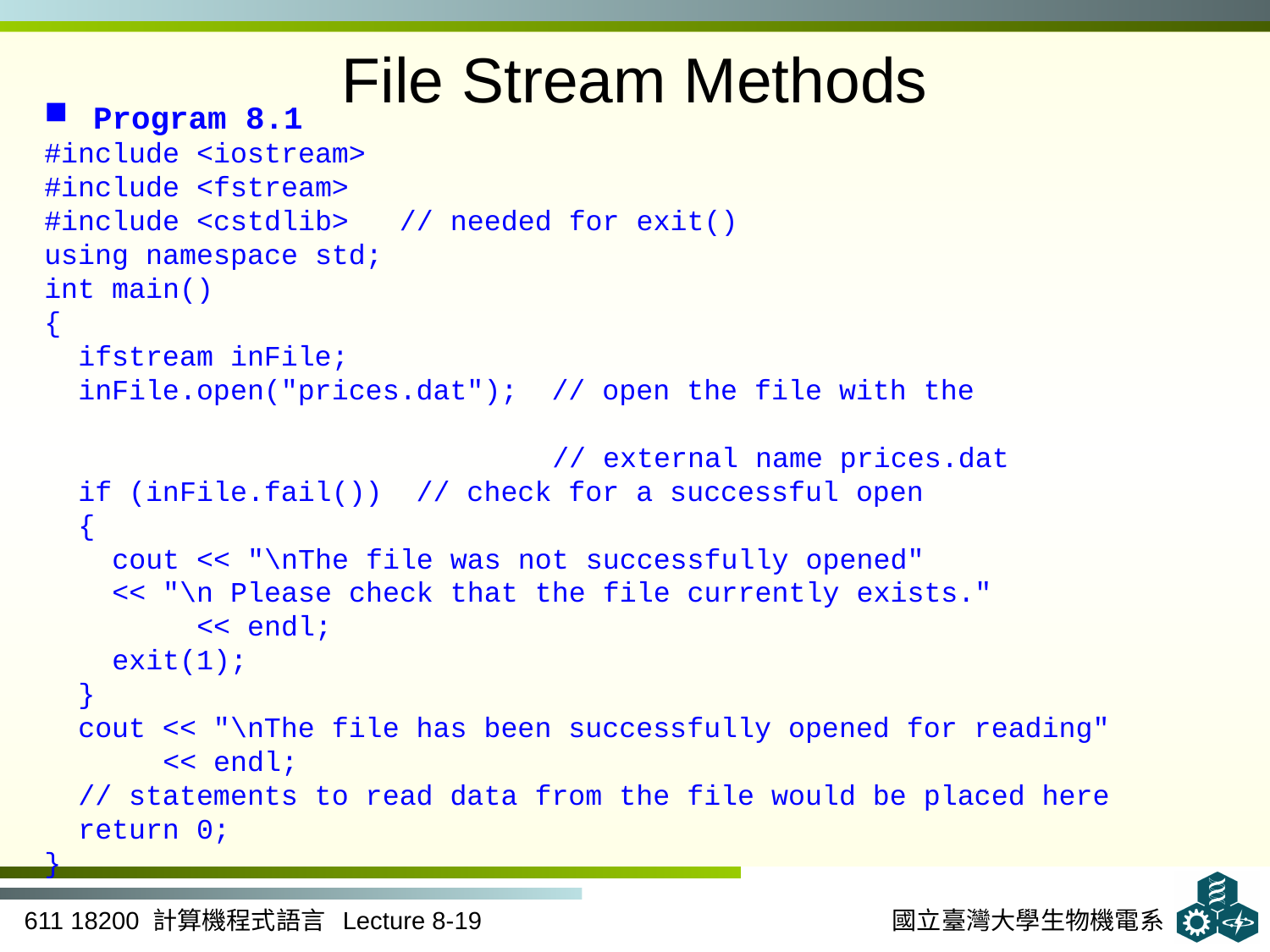

# File Stream Methods
 Program 8.1
#include <iostream>
#include <fstream>
#include <cstdlib>   // needed for exit()
using namespace std;
int main()
{
  ifstream inFile;
  inFile.open("prices.dat");  // open the file with the
                              // external name prices.dat
  if (inFile.fail())  // check for a successful open
  {
    cout << "\nThe file was not successfully opened"
	    << "\n Please check that the file currently exists."
         << endl;
    exit(1);
  }
  cout << "\nThe file has been successfully opened for reading"
       << endl;
  // statements to read data from the file would be placed here
  return 0;
}